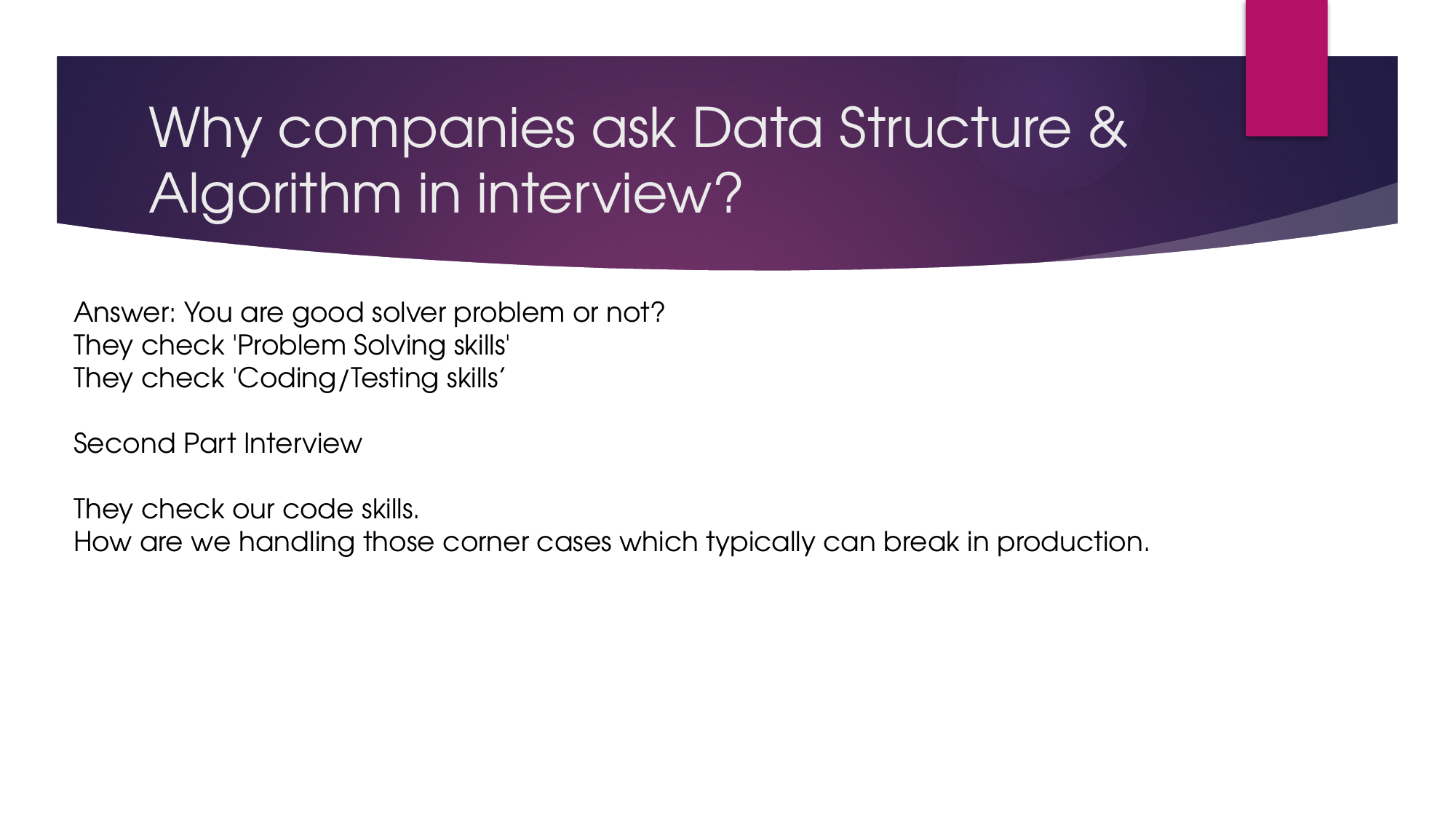

# Why companies ask Data Structure & Algorithm in interview?
Answer: You are good solver problem or not?
They check 'Problem Solving skills'
They check 'Coding/Testing skills’

Second Part Interview

They check our code skills.
How are we handling those corner cases which typically can break in production.